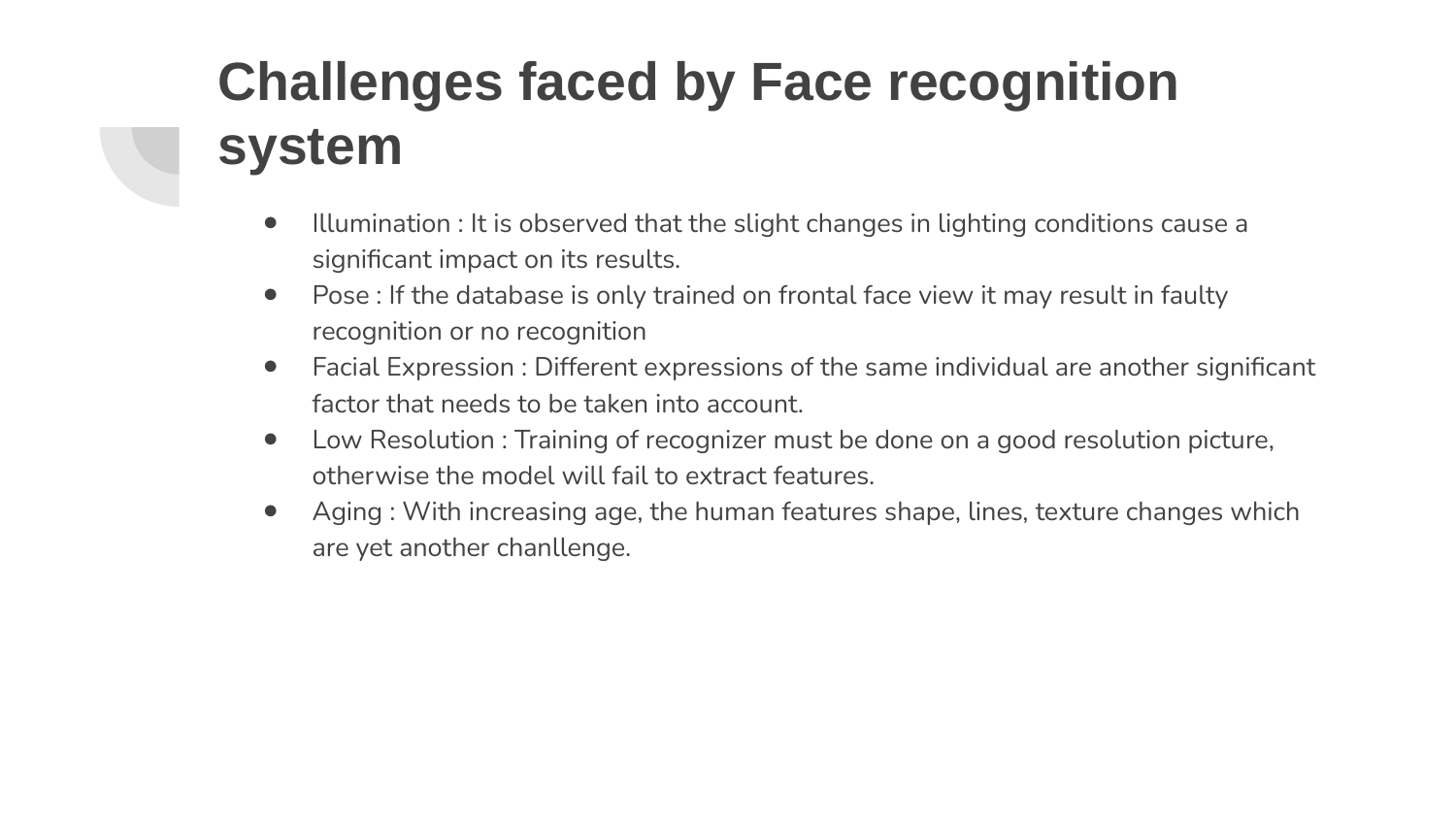

# Challenges faced by Face recognition system
Illumination : It is observed that the slight changes in lighting conditions cause a significant impact on its results.
Pose : If the database is only trained on frontal face view it may result in faulty recognition or no recognition
Facial Expression : Different expressions of the same individual are another significant factor that needs to be taken into account.
Low Resolution : Training of recognizer must be done on a good resolution picture, otherwise the model will fail to extract features.
Aging : With increasing age, the human features shape, lines, texture changes which are yet another chanllenge.